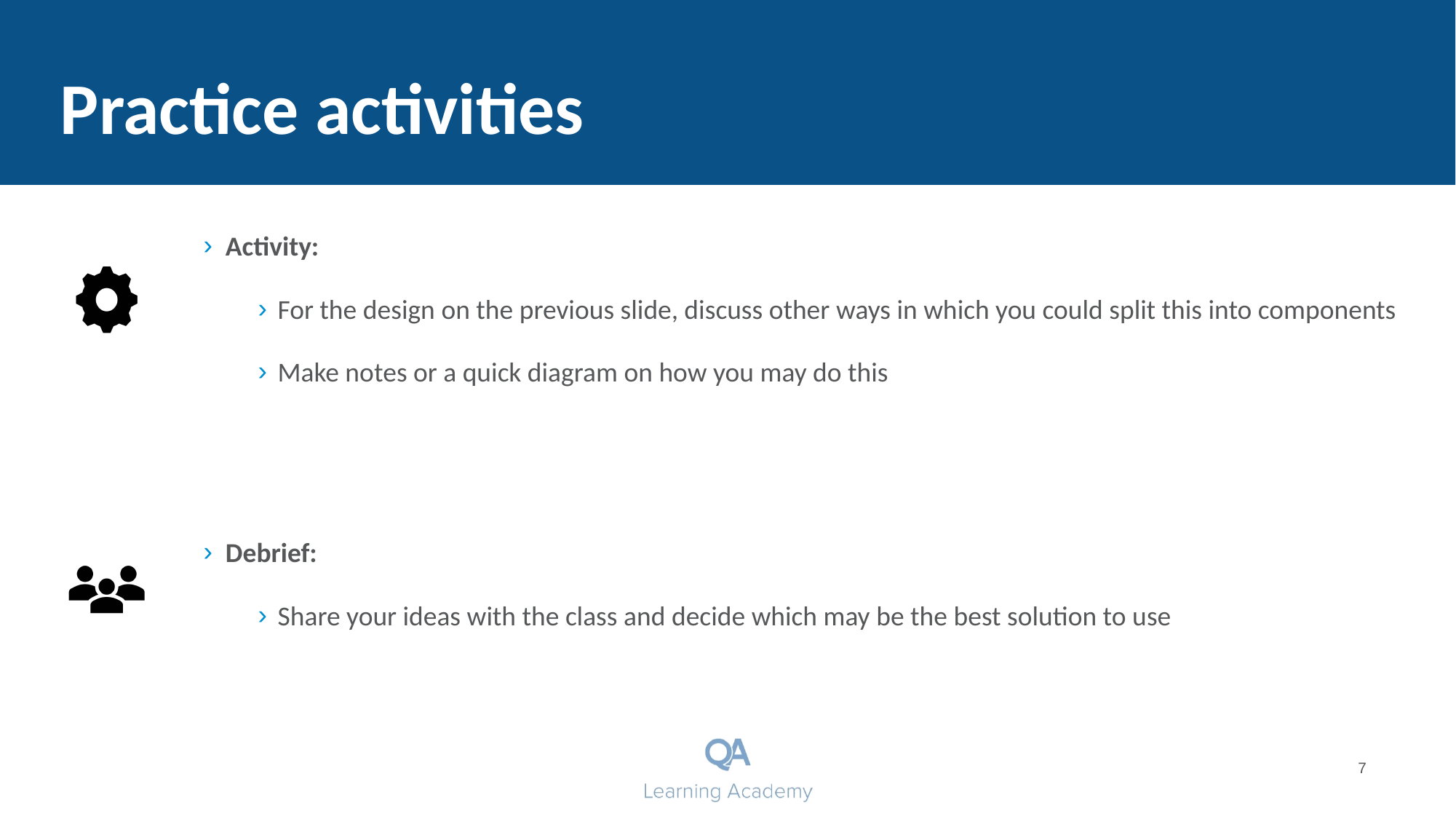

# Practice activities
Activity:
For the design on the previous slide, discuss other ways in which you could split this into components
Make notes or a quick diagram on how you may do this

Debrief:
Share your ideas with the class and decide which may be the best solution to use

7